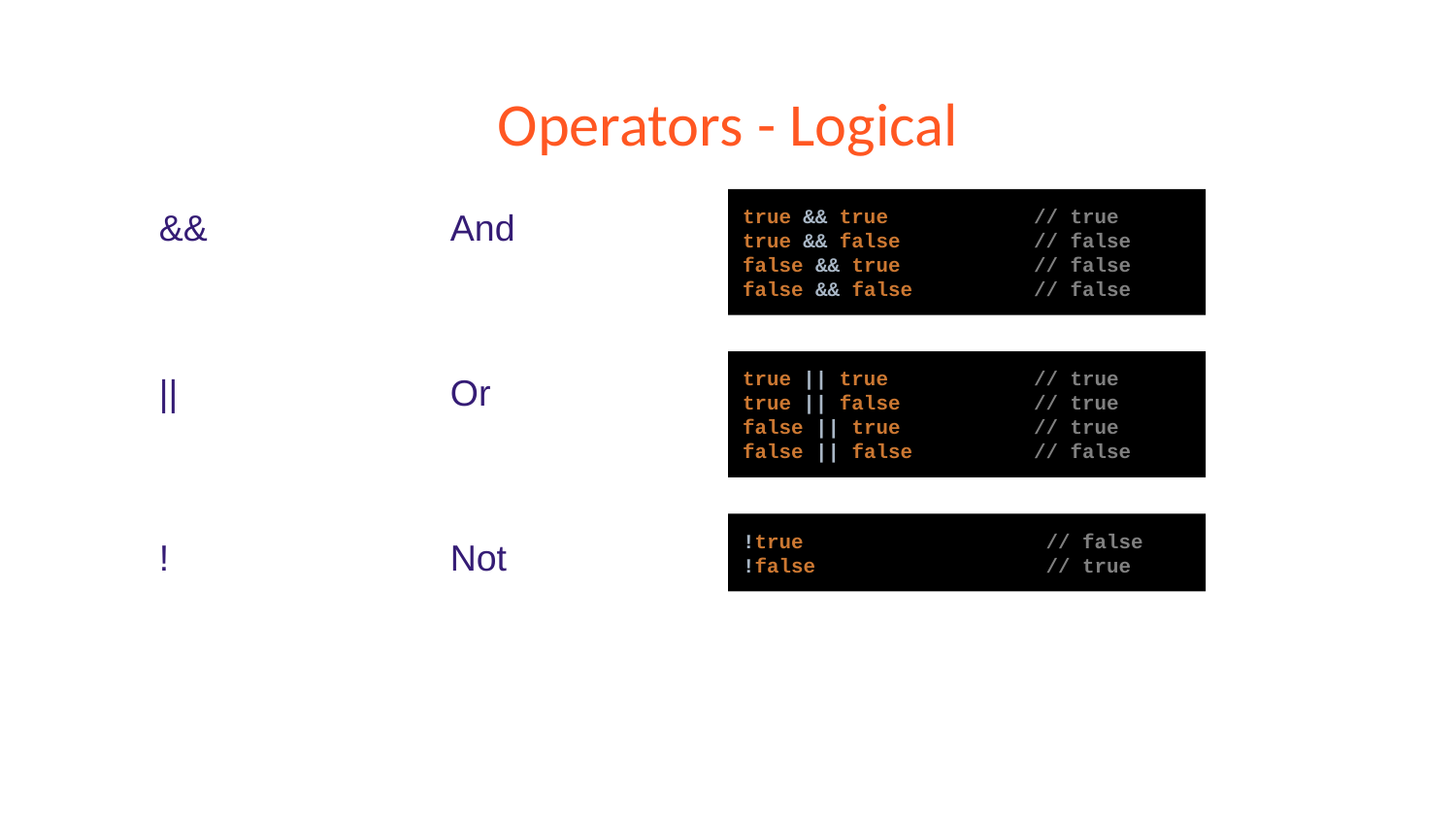

# Operators - Logical
&&		And

||		Or

!		Not
true && true  	// true
true && false 	// false
false && true  	// false
false && false 	// false
true || true  	// true
true || false  	// true
false || true  	// true
false || false 	// false
!true  		 // false
!false  		 // true